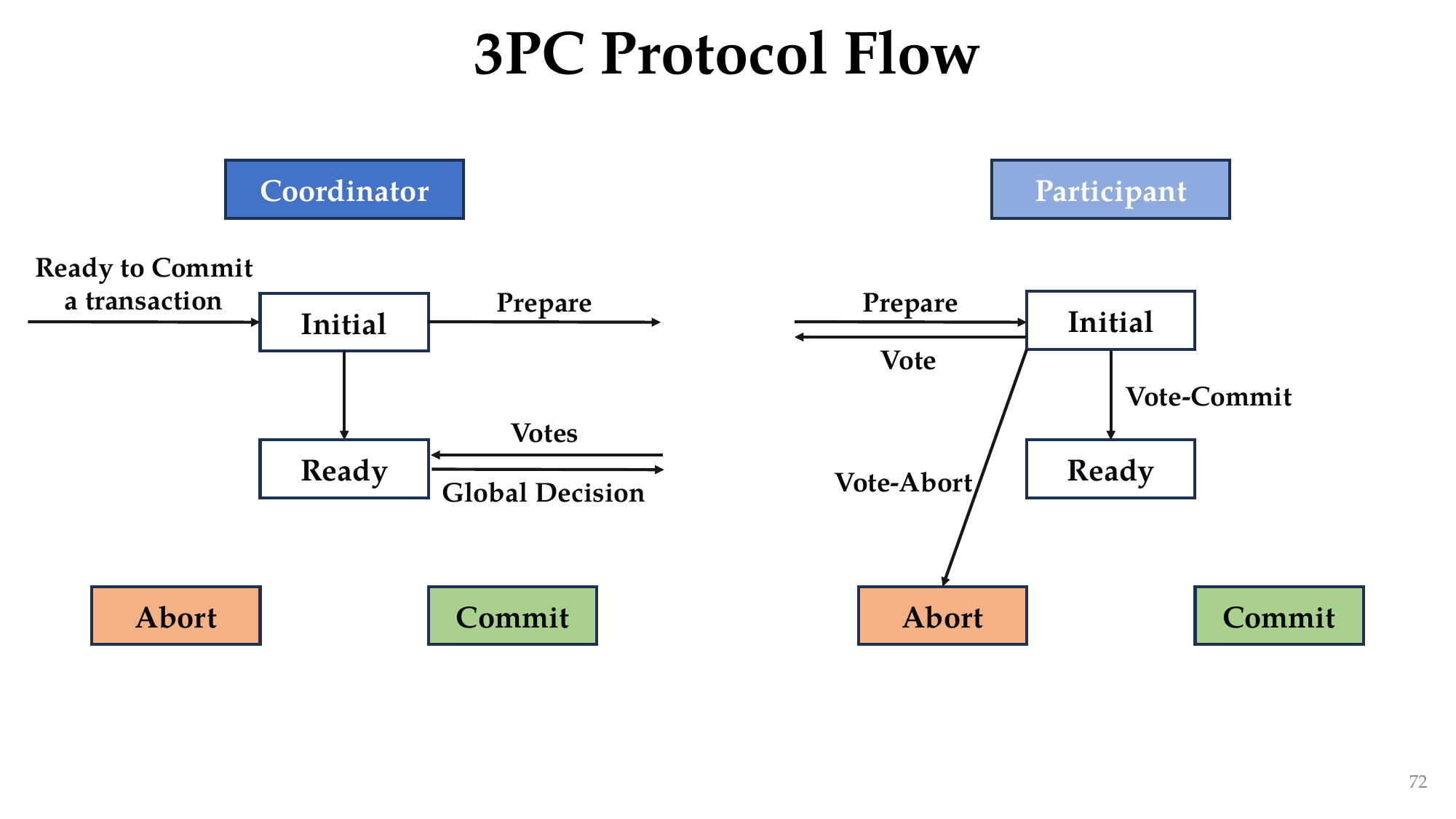

# 3PC Protocol Flow
Coordinator
Participant
Ready to Commit a transaction
Prepare
Prepare
Initial
Initial
Vote
Vote-Commit
Votes
Ready
Ready
Vote-Abort
Global Decision
Commit
Abort
Commit
Abort
72